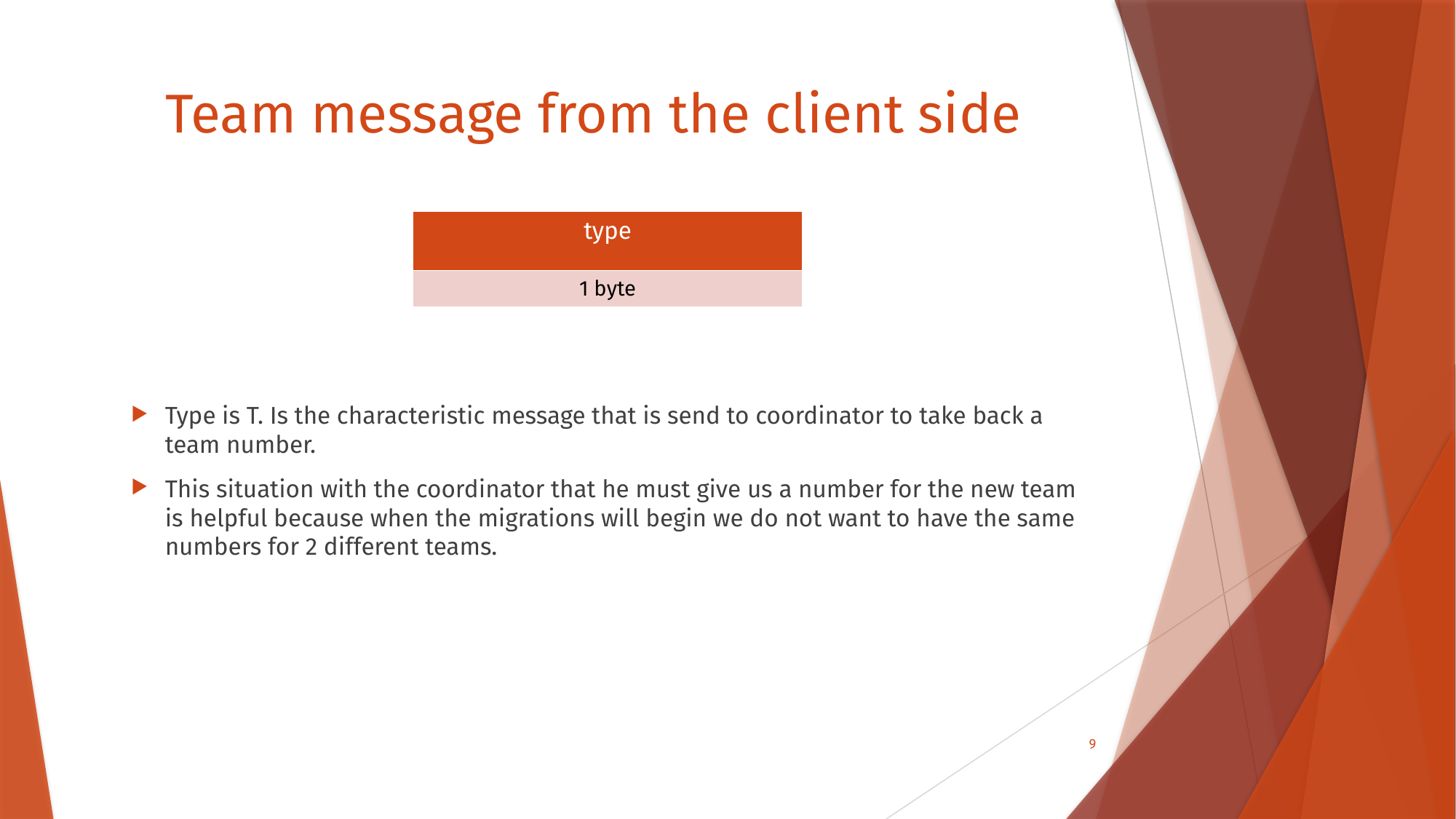

# Team message from the client side
| type |
| --- |
| 1 byte |
Type is T. Is the characteristic message that is send to coordinator to take back a team number.
This situation with the coordinator that he must give us a number for the new team is helpful because when the migrations will begin we do not want to have the same numbers for 2 different teams.

9